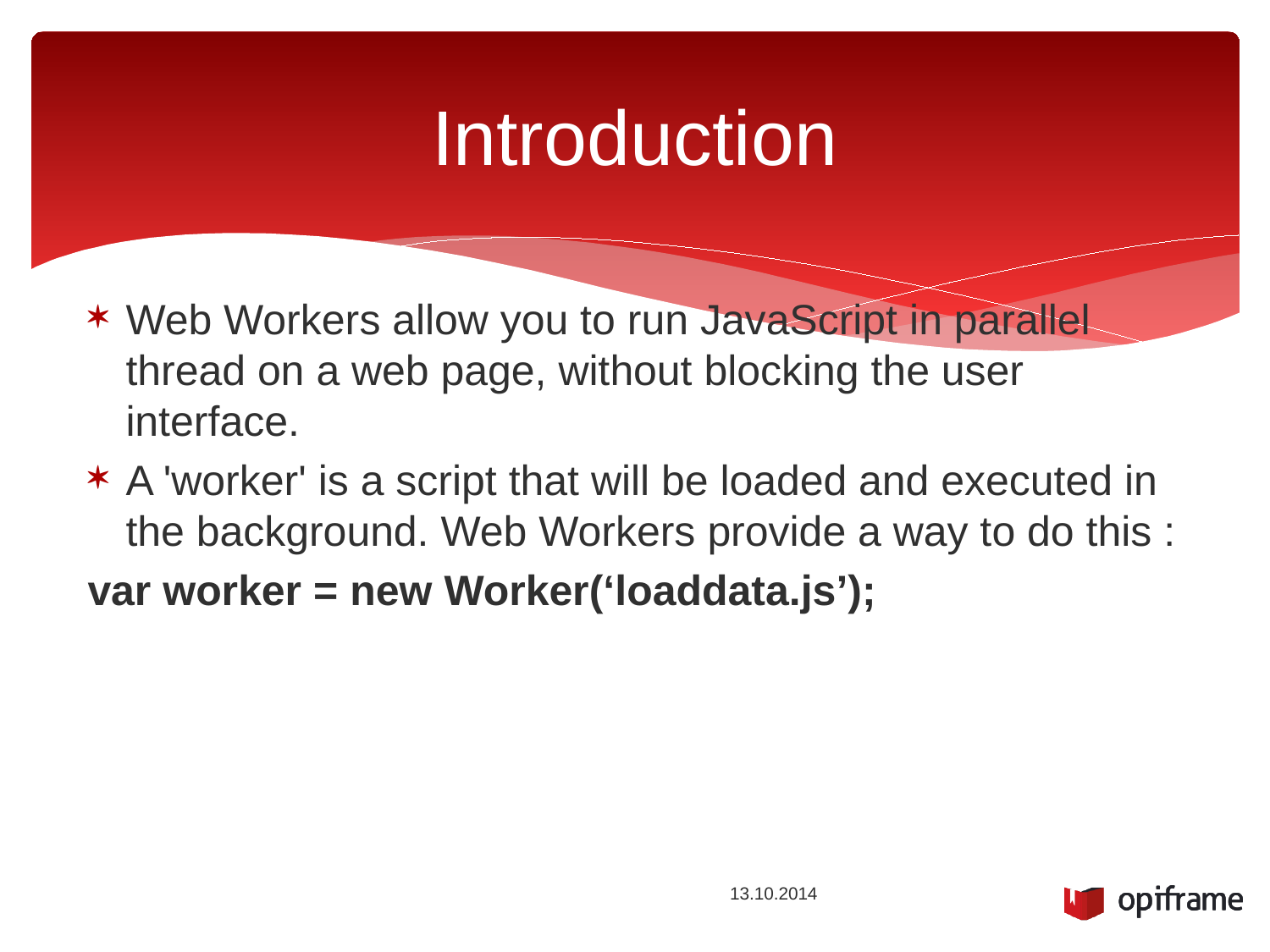

# Introduction
Web Workers allow you to run JavaScript in parallel thread on a web page, without blocking the user interface.
A 'worker' is a script that will be loaded and executed in the background. Web Workers provide a way to do this :
var worker = new Worker(‘loaddata.js’);

13.10.2014